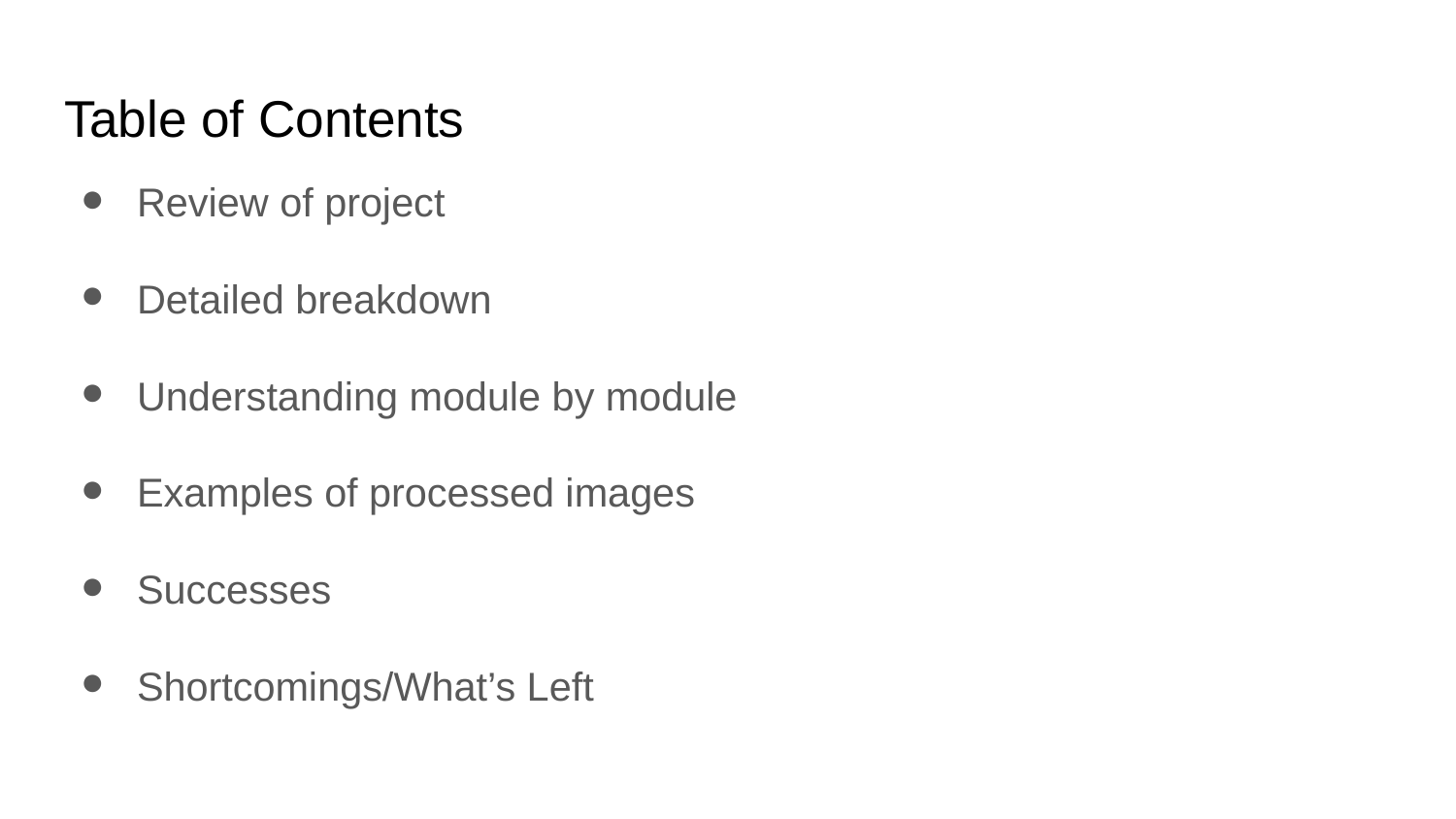

# Table of Contents
Review of project

Detailed breakdown

Understanding module by module

Examples of processed images

Successes

Shortcomings/What’s Left